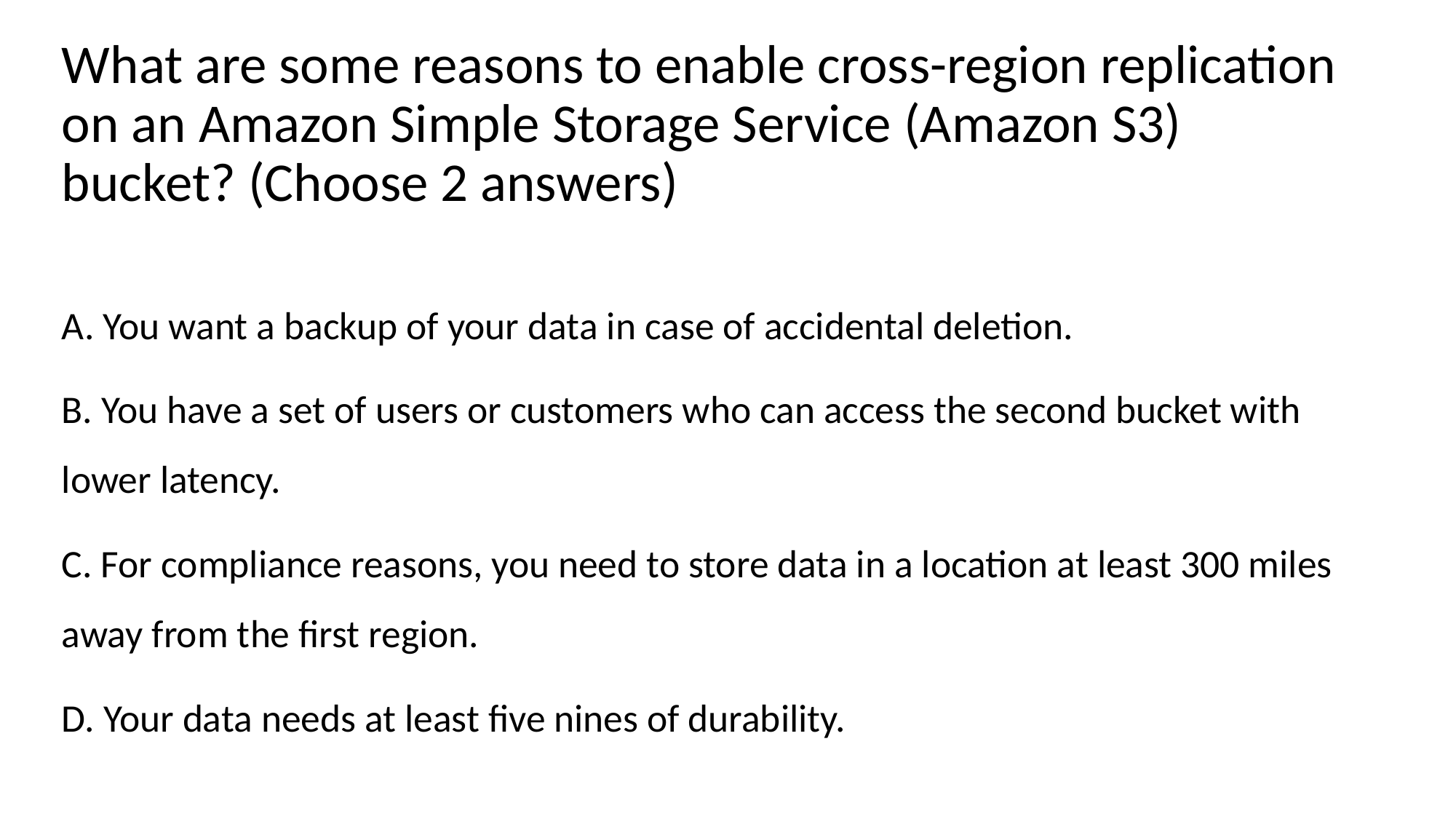

# What are some reasons to enable cross-region replication on an Amazon Simple Storage Service (Amazon S3) bucket? (Choose 2 answers)
A. You want a backup of your data in case of accidental deletion.
B. You have a set of users or customers who can access the second bucket with lower latency.
C. For compliance reasons, you need to store data in a location at least 300 miles away from the first region.
D. Your data needs at least five nines of durability.